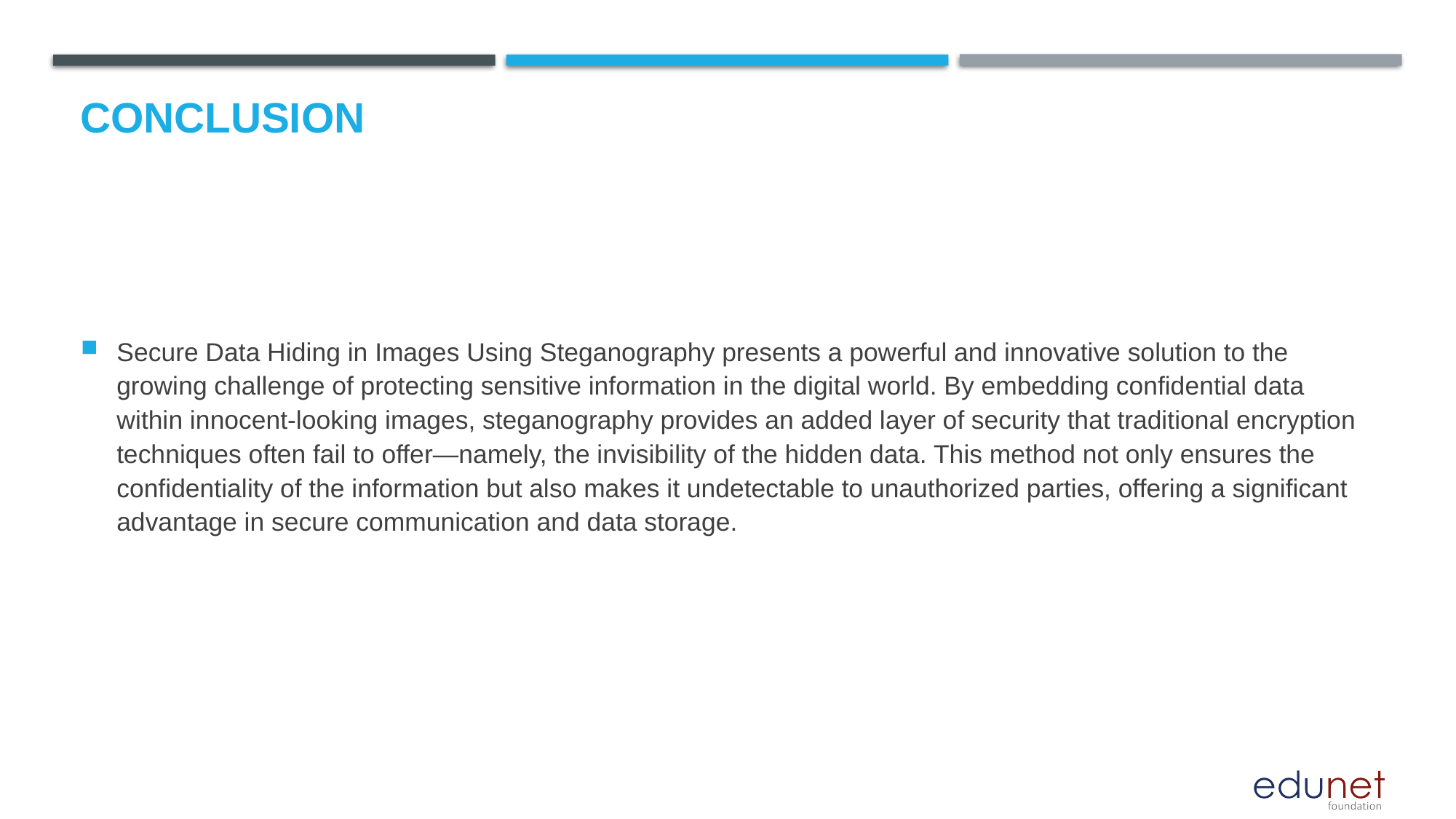

# Conclusion
Secure Data Hiding in Images Using Steganography presents a powerful and innovative solution to the growing challenge of protecting sensitive information in the digital world. By embedding confidential data within innocent-looking images, steganography provides an added layer of security that traditional encryption techniques often fail to offer—namely, the invisibility of the hidden data. This method not only ensures the confidentiality of the information but also makes it undetectable to unauthorized parties, offering a significant advantage in secure communication and data storage.